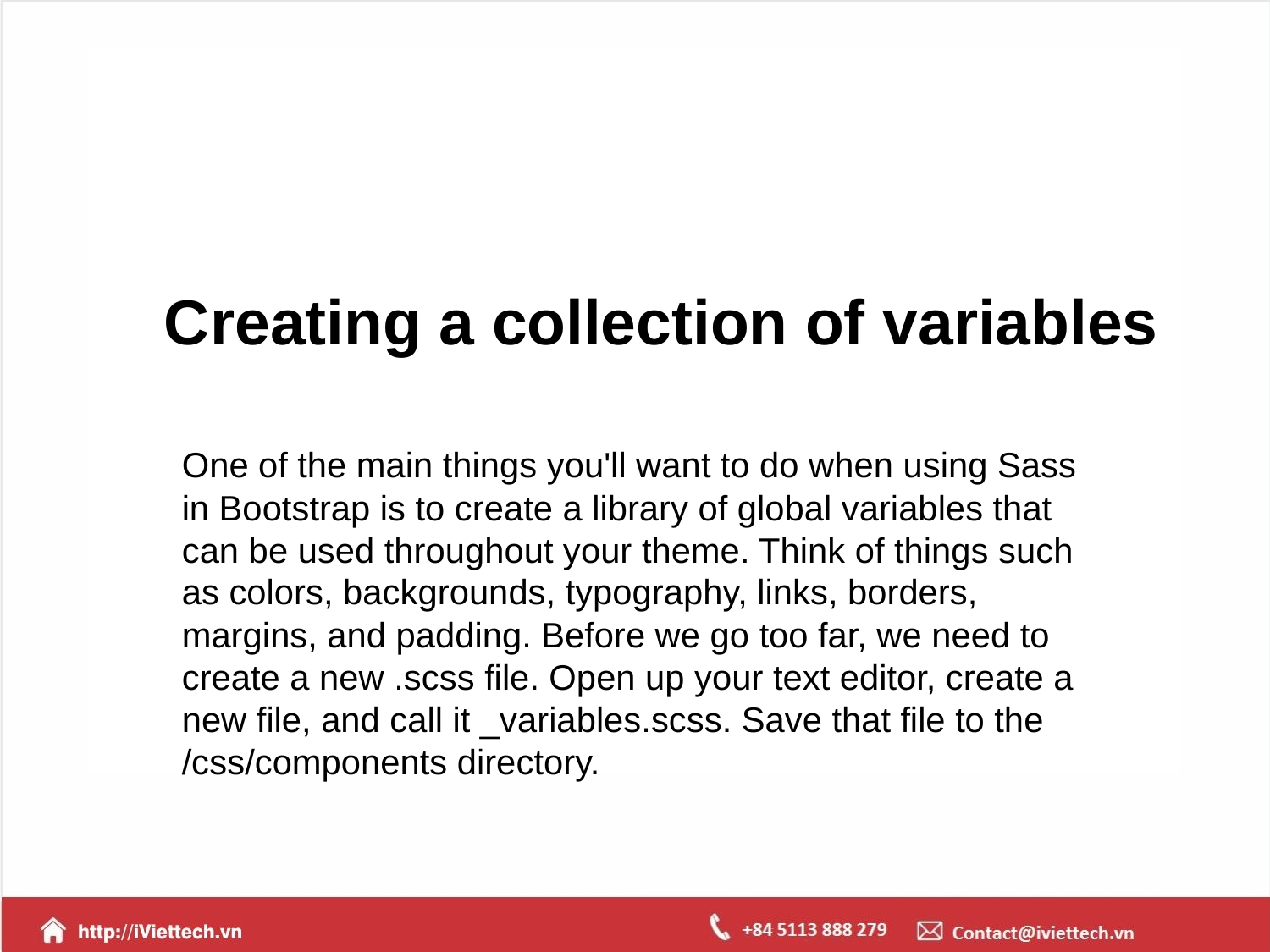

Creating a collection of variables
One of the main things you'll want to do when using Sass in Bootstrap is to create a library of global variables that can be used throughout your theme. Think of things such as colors, backgrounds, typography, links, borders, margins, and padding. Before we go too far, we need to create a new .scss file. Open up your text editor, create a new file, and call it _variables.scss. Save that file to the /css/components directory.